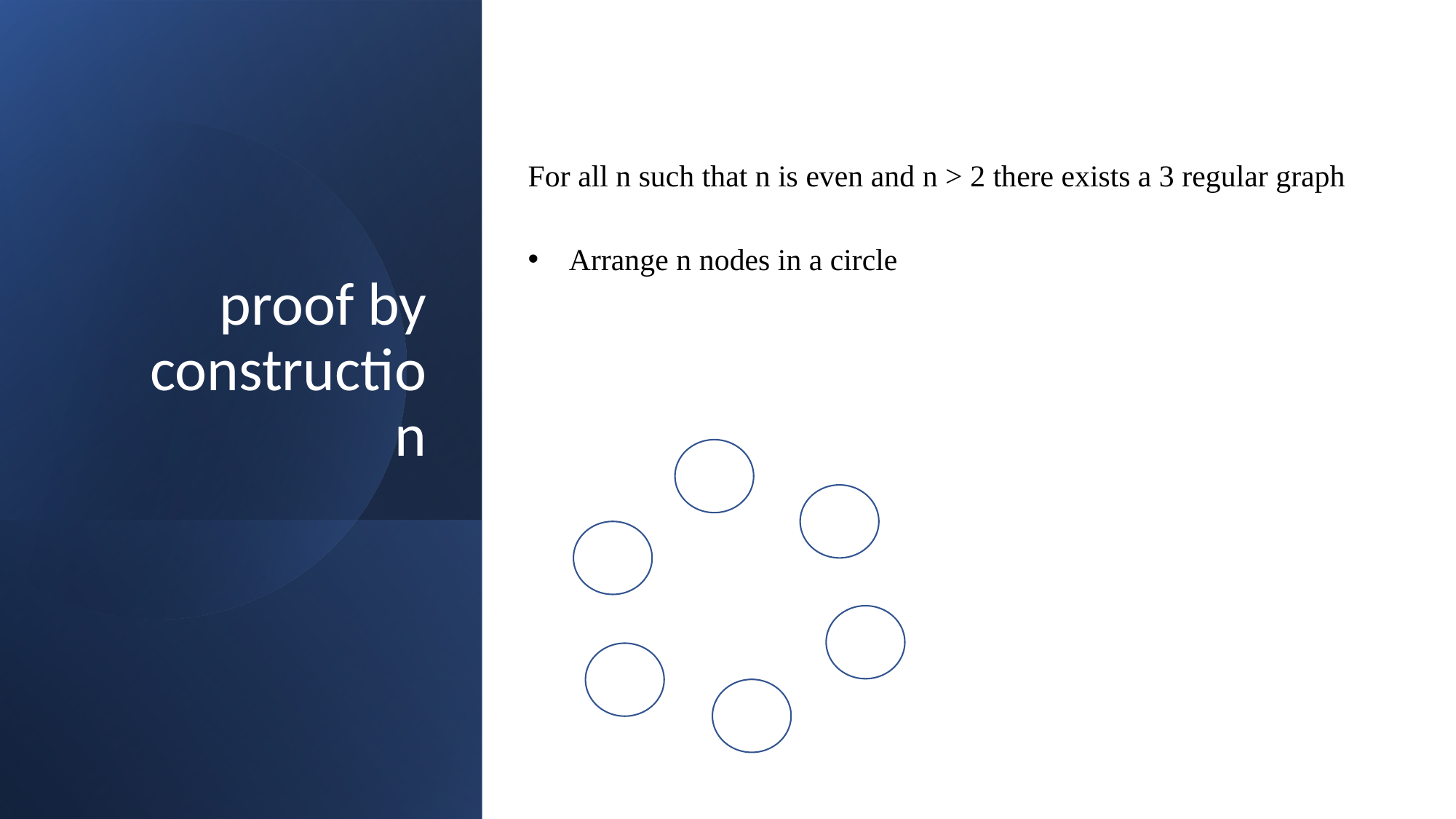

For all n such that n is even and n > 2 there exists a 3 regular graph

Arrange n nodes in a circle

# proof by construction